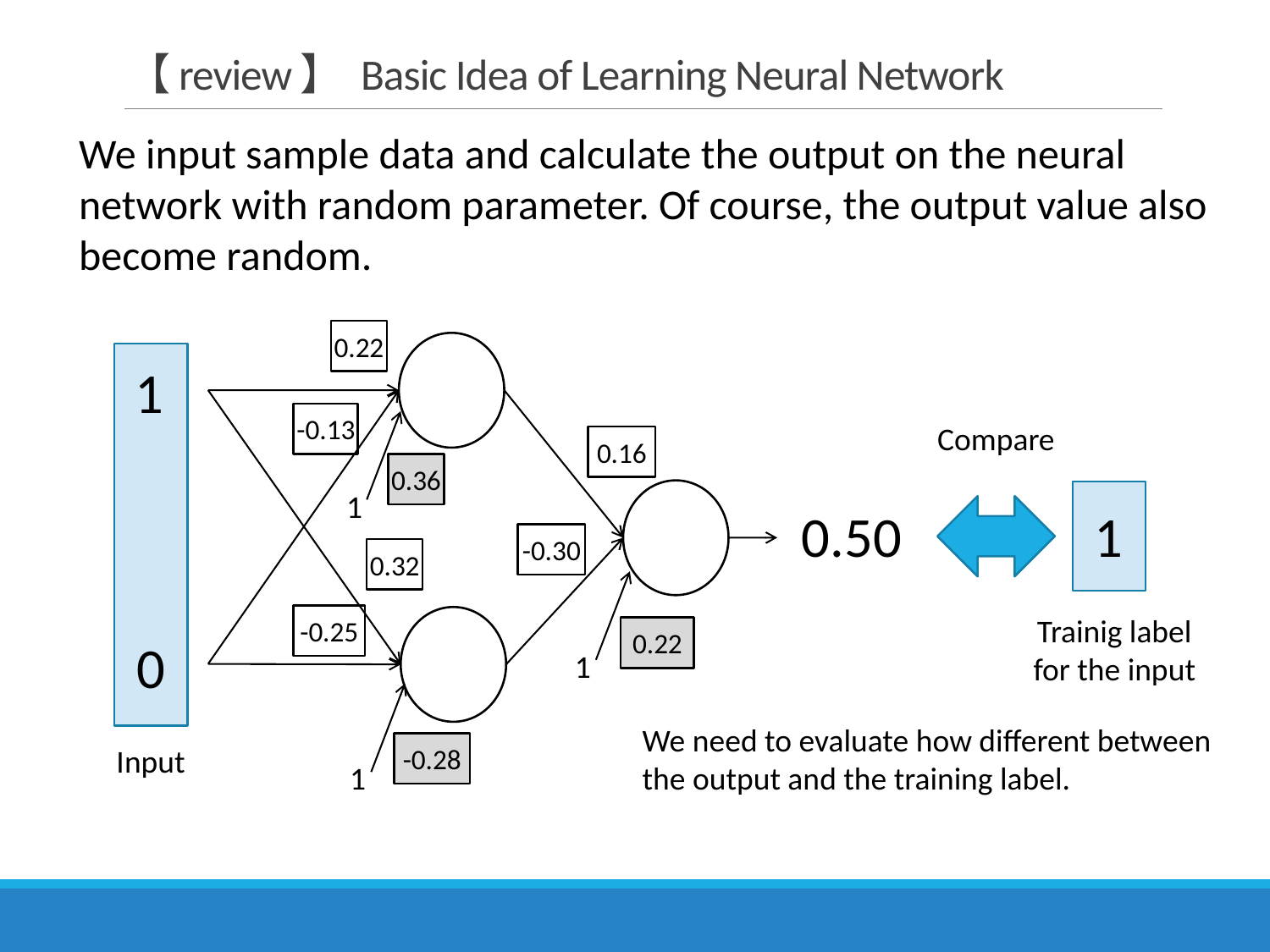

# 【review】 Basic Idea of Learning Neural Network
We input sample data and calculate the output on the neural network with random parameter. Of course, the output value also become random.
0.22

1
-0.13
Compare
0.16
0.36
1

1
0.50
-0.30
0.32
Trainig label
for the input
-0.25

0.22
0
1
We need to evaluate how different between the output and the training label.
-0.28
Input
1